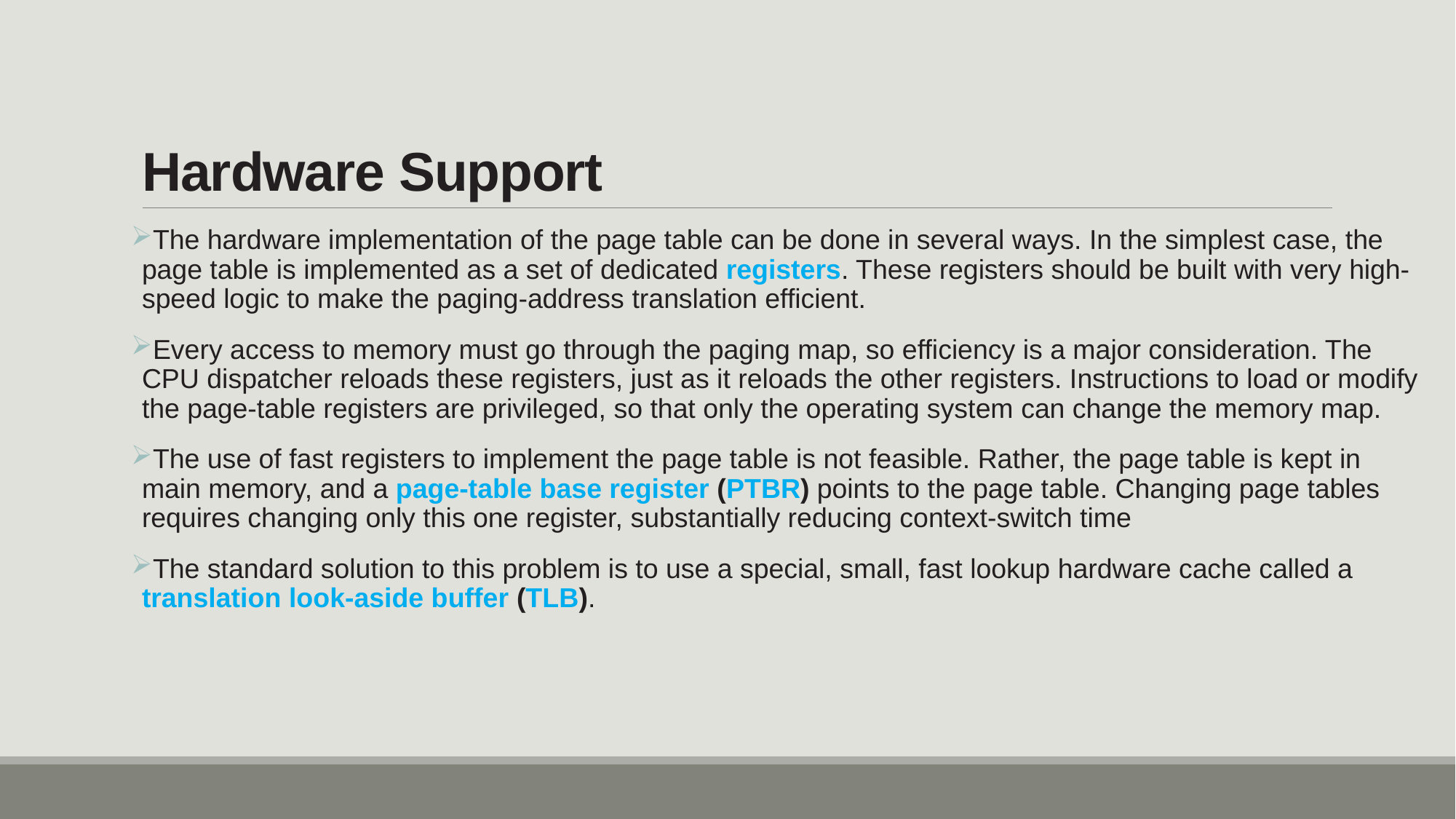

# Hardware Support
The hardware implementation of the page table can be done in several ways. In the simplest case, the page table is implemented as a set of dedicated registers. These registers should be built with very high-speed logic to make the paging-address translation efficient.
Every access to memory must go through the paging map, so efficiency is a major consideration. The CPU dispatcher reloads these registers, just as it reloads the other registers. Instructions to load or modify the page-table registers are privileged, so that only the operating system can change the memory map.
The use of fast registers to implement the page table is not feasible. Rather, the page table is kept in main memory, and a page-table base register (PTBR) points to the page table. Changing page tables requires changing only this one register, substantially reducing context-switch time
The standard solution to this problem is to use a special, small, fast lookup hardware cache called a translation look-aside buffer (TLB).